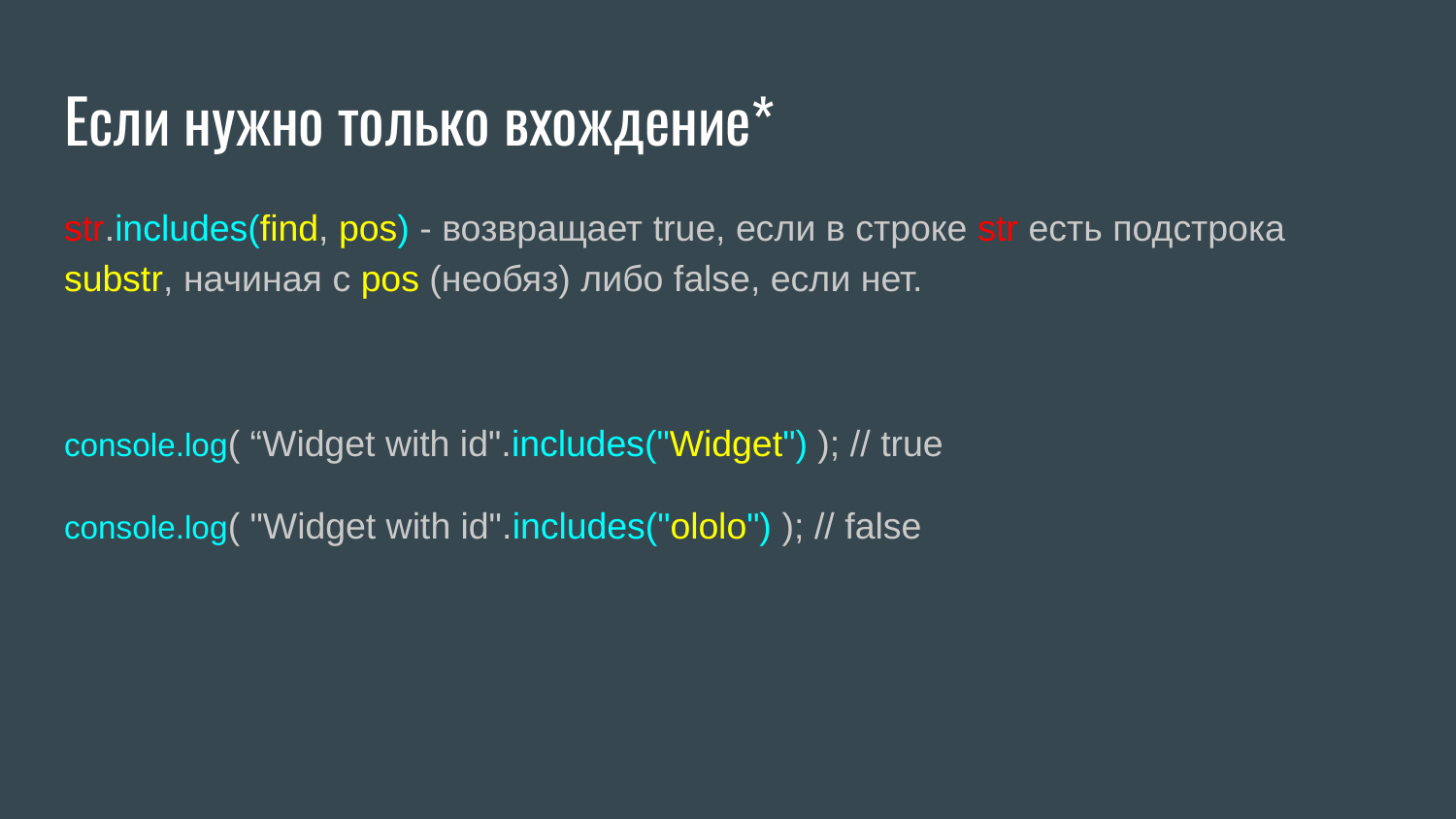

Если нужно только вхождение*
str.includes(find, pos) - возвращает true, если в строке str есть подстрока substr, начиная с pos (необяз) либо false, если нет.

console.log( “Widget with id".includes("Widget") ); // true
console.log( "Widget with id".includes("ololo") ); // false